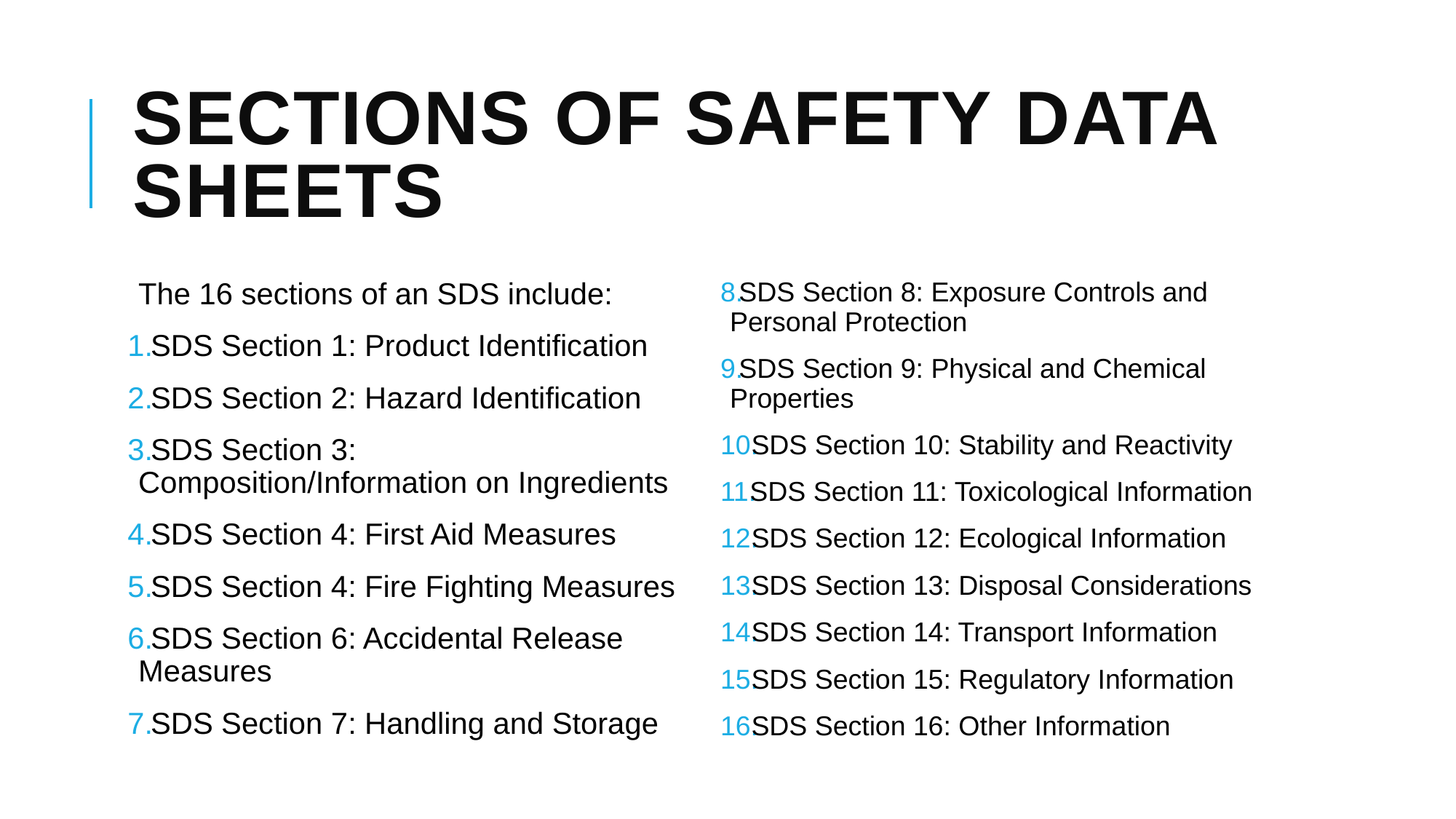

# Sections of Safety Data Sheets
The 16 sections of an SDS include:
SDS Section 1: Product Identification
SDS Section 2: Hazard Identification
SDS Section 3: Composition/Information on Ingredients
SDS Section 4: First Aid Measures
SDS Section 4: Fire Fighting Measures
SDS Section 6: Accidental Release Measures
SDS Section 7: Handling and Storage

SDS Section 8: Exposure Controls and Personal Protection
SDS Section 9: Physical and Chemical Properties
SDS Section 10: Stability and Reactivity
SDS Section 11: Toxicological Information
SDS Section 12: Ecological Information
SDS Section 13: Disposal Considerations
SDS Section 14: Transport Information
SDS Section 15: Regulatory Information
SDS Section 16: Other Information